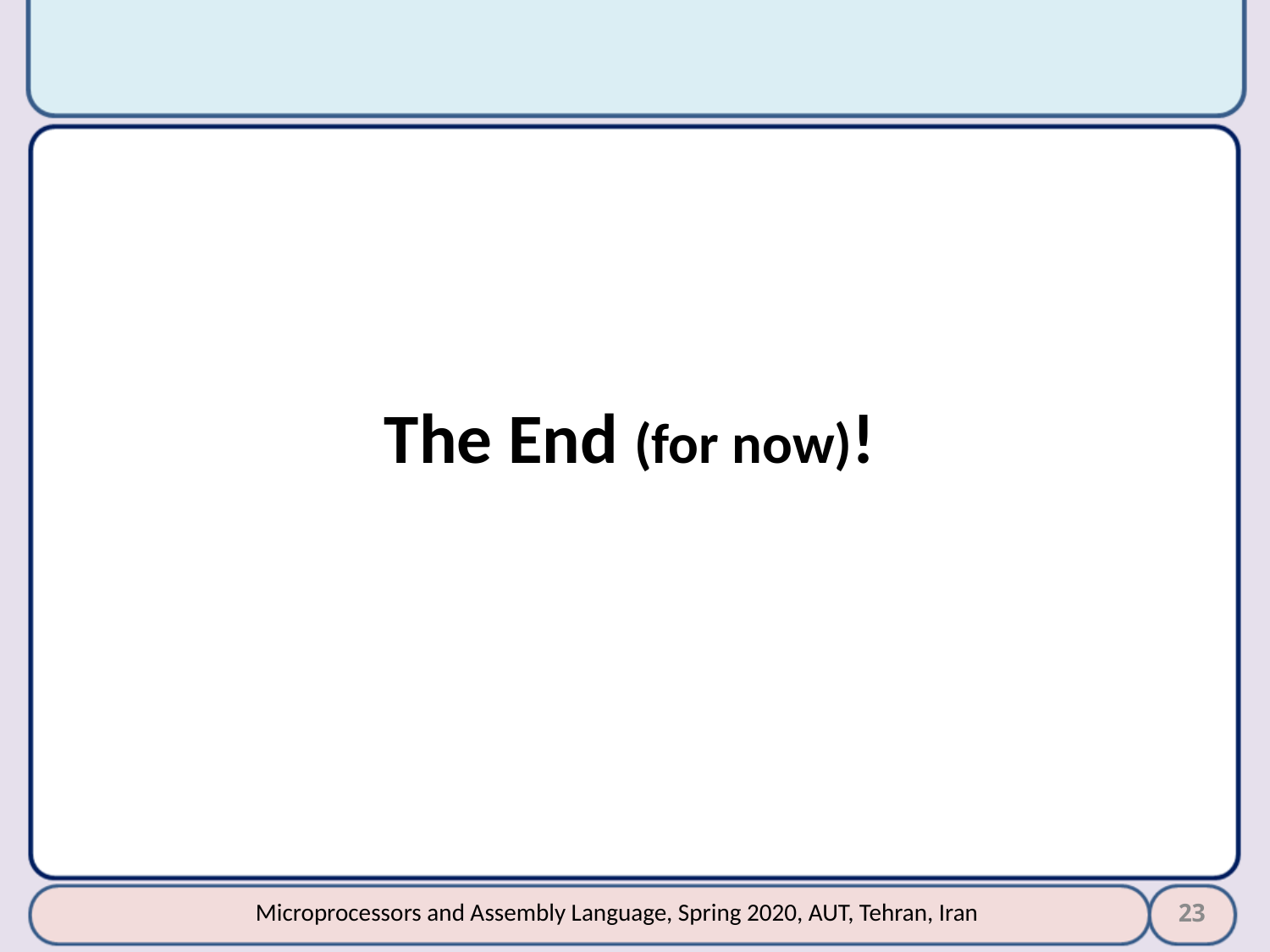

The End (for now)!
23
Microprocessors and Assembly Language, Spring 2020, AUT, Tehran, Iran